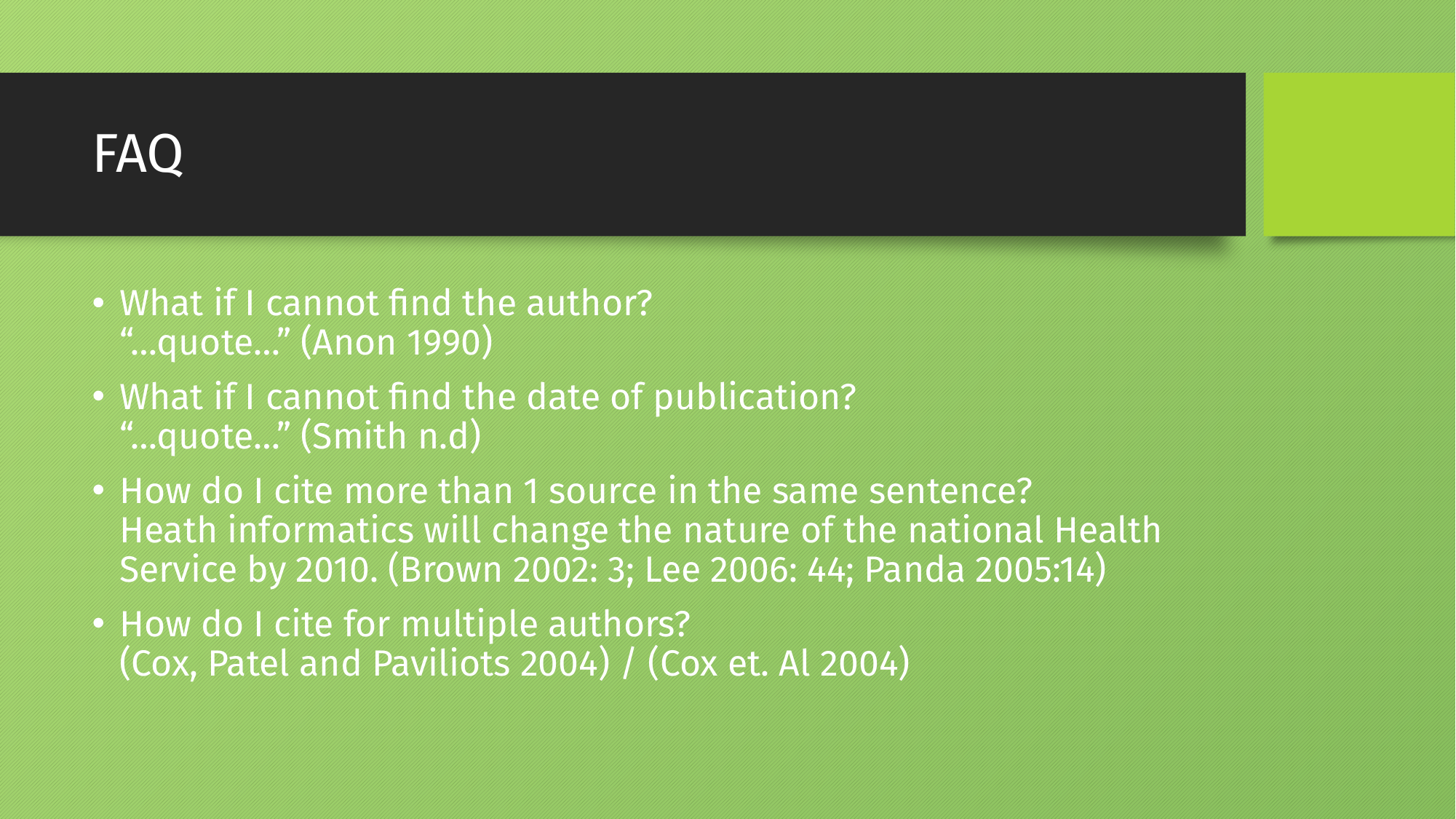

# FAQ
What if I cannot find the author?
“…quote…” (Anon 1990)
What if I cannot find the date of publication?
“…quote…” (Smith n.d)
How do I cite more than 1 source in the same sentence?
Heath informatics will change the nature of the national Health Service by 2010. (Brown 2002: 3; Lee 2006: 44; Panda 2005:14)
How do I cite for multiple authors?
(Cox, Patel and Paviliots 2004) / (Cox et. Al 2004)